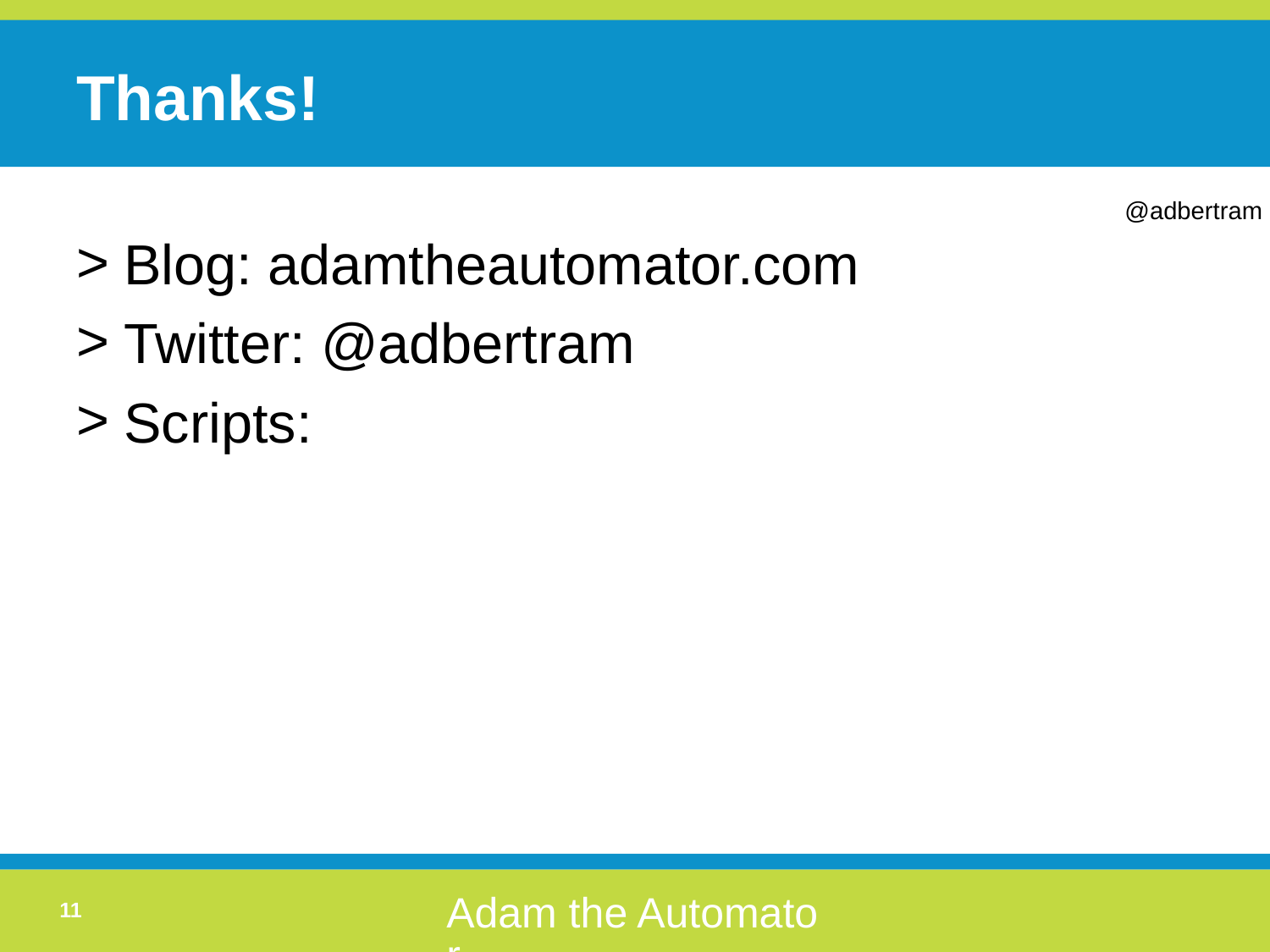

# Thanks!
Blog: adamtheautomator.com
Twitter: @adbertram
Scripts:
11
Adam the Automator